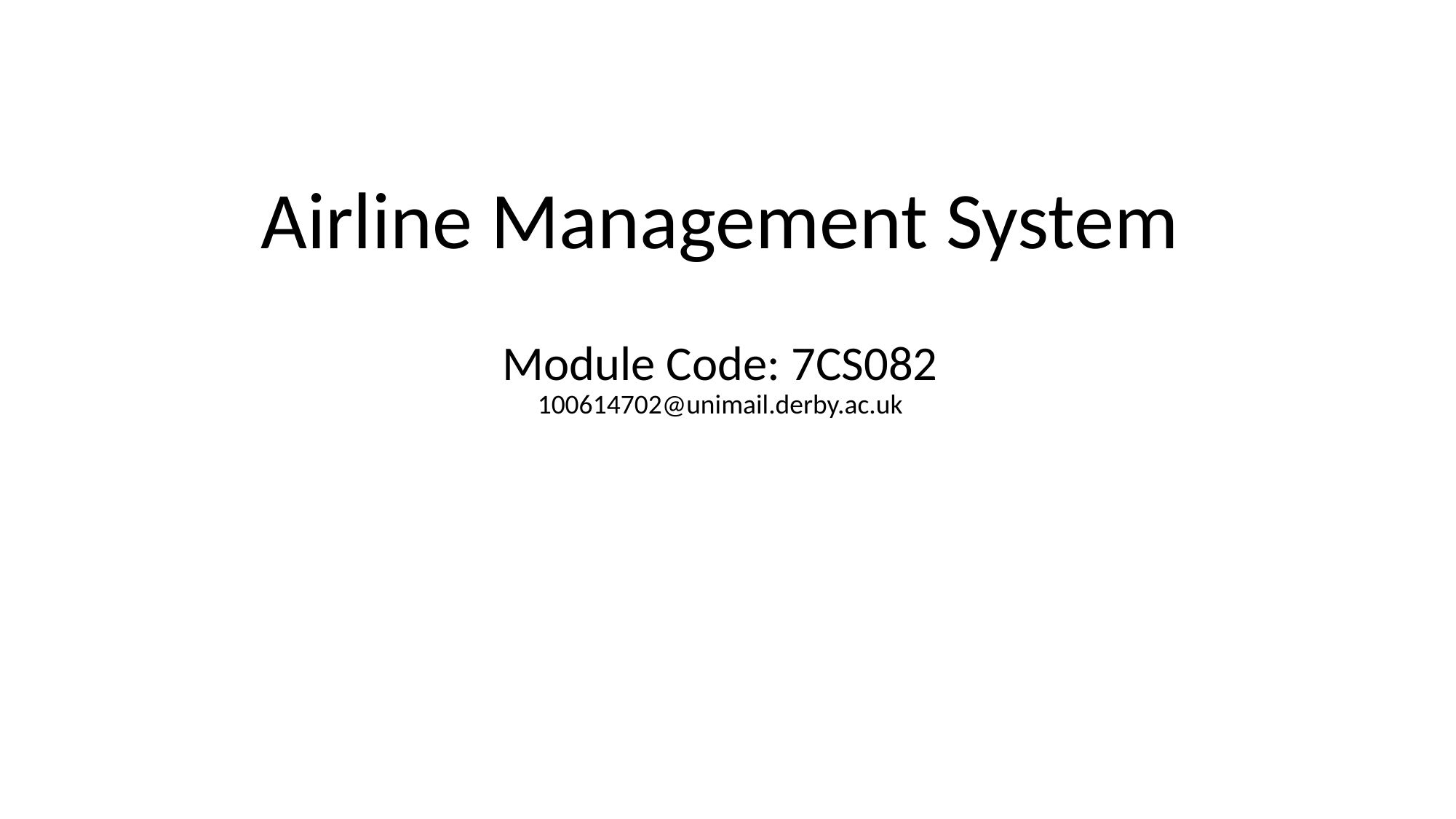

# Airline Management System Module Code: 7CS082 100614702@unimail.derby.ac.uk